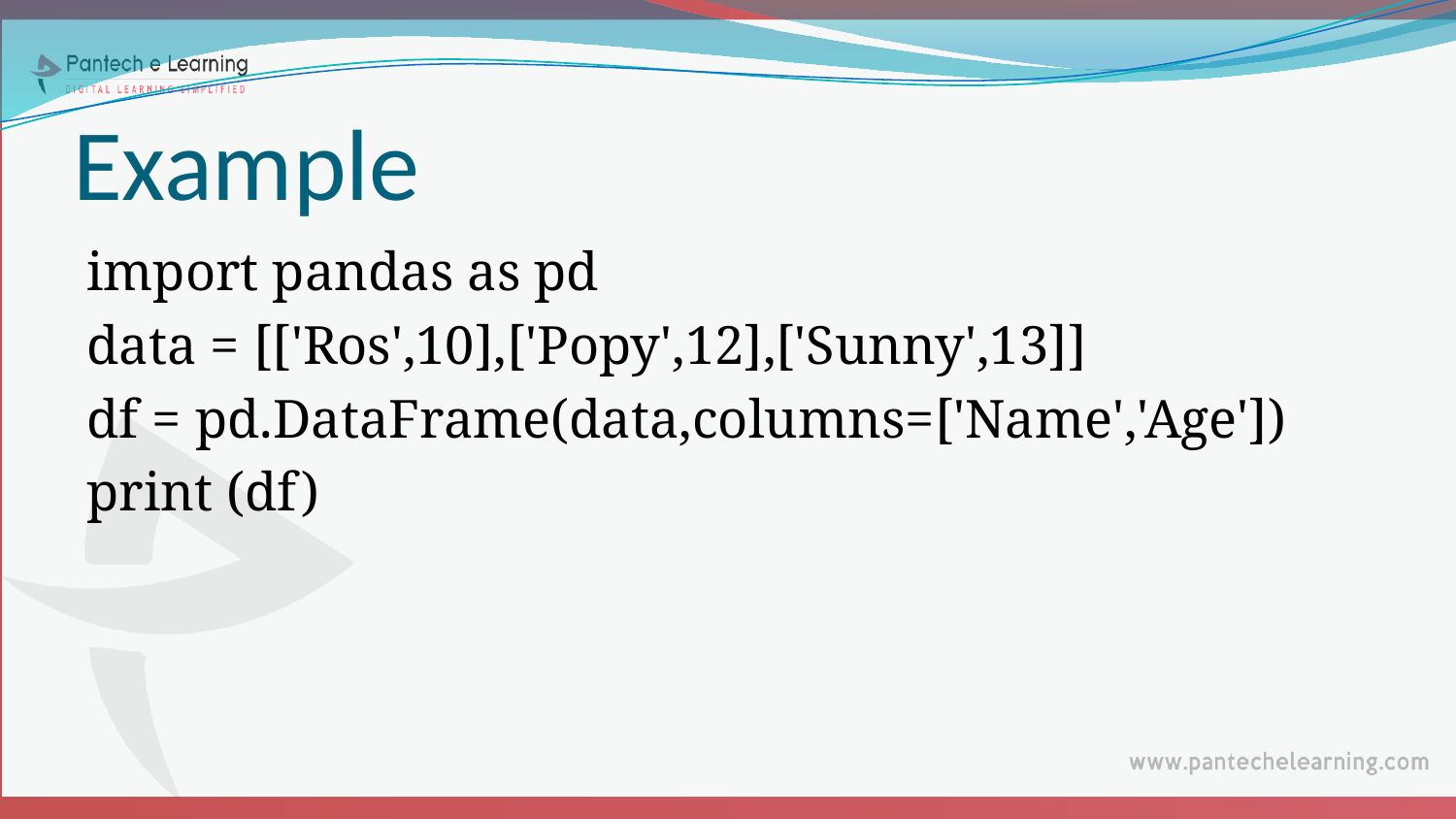

# Example
import pandas as pd
data = [['Ros',10],['Popy',12],['Sunny',13]]
df = pd.DataFrame(data,columns=['Name','Age'])
print (df)